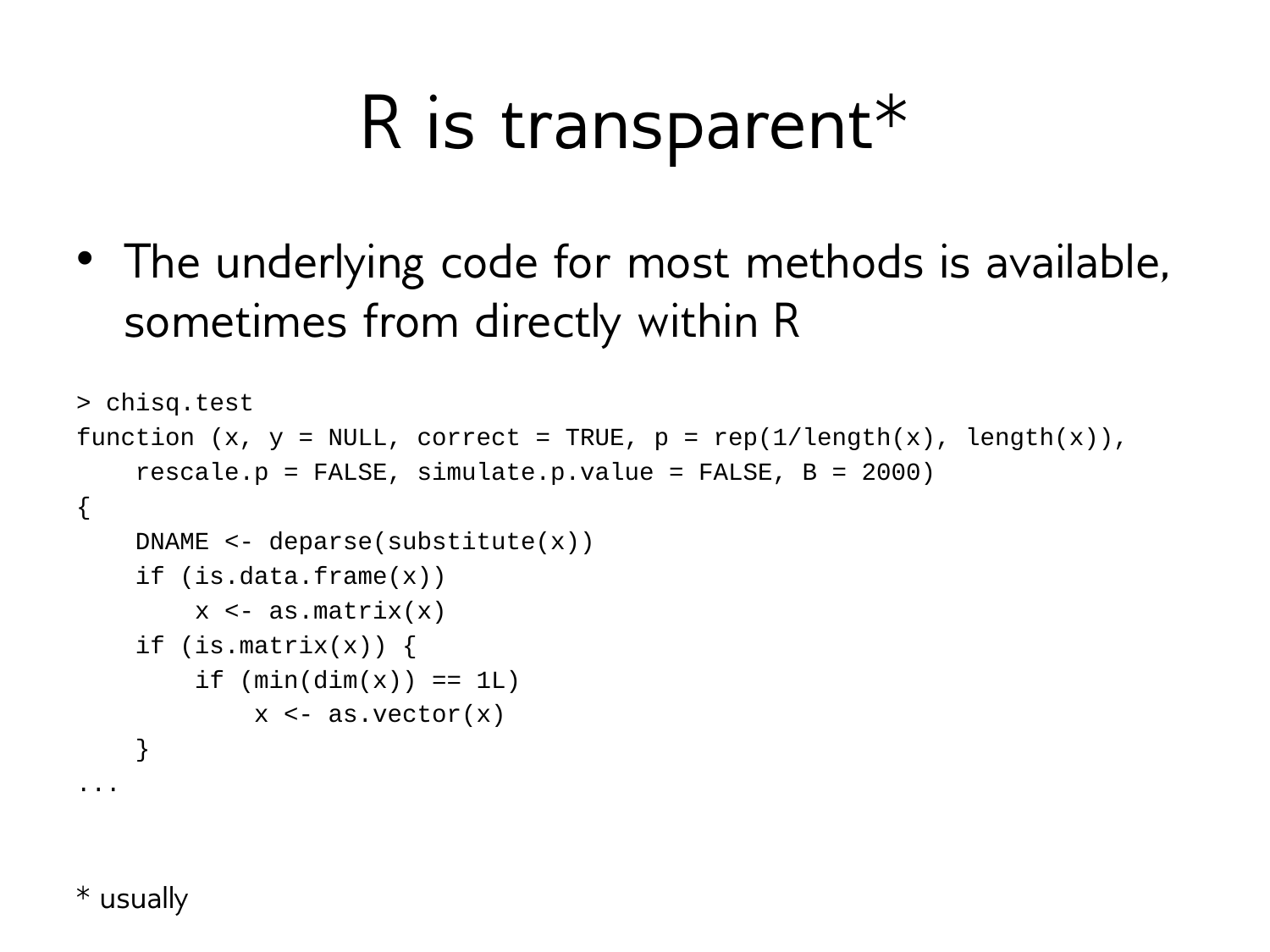

# R is transparent*
The underlying code for most methods is available, sometimes from directly within R

> chisq.test
function (x, y = NULL, correct = TRUE, p = rep(1/length(x), length(x)),
    rescale.p = FALSE, simulate.p.value = FALSE, B = 2000)
{
    DNAME <- deparse(substitute(x))
    if (is.data.frame(x))
        x <- as.matrix(x)
    if (is.matrix(x)) {
        if (min(dim(x)) == 1L)
            x <- as.vector(x)
    }
...

* usually